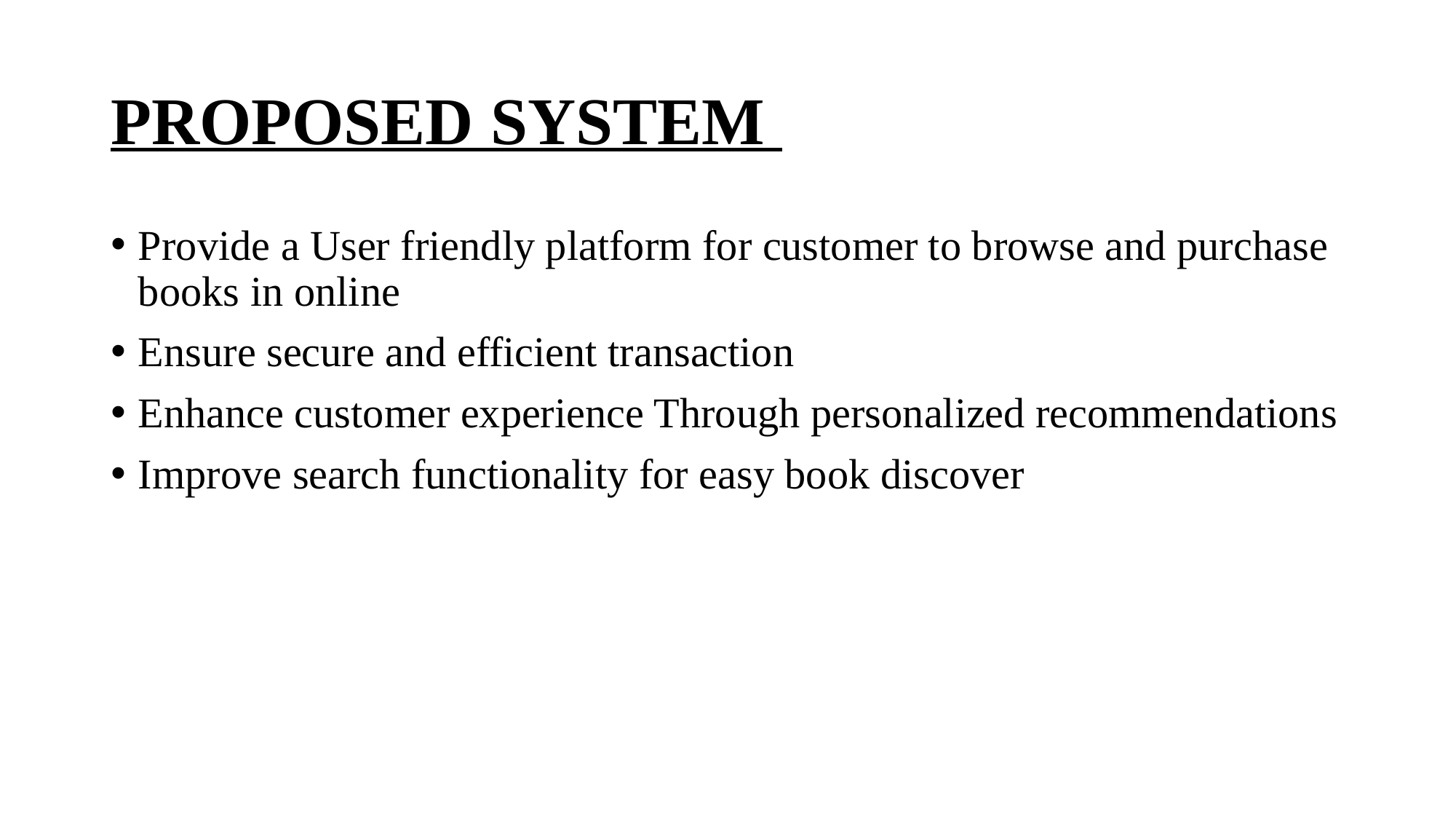

# PROPOSED SYSTEM
Provide a User friendly platform for customer to browse and purchase books in online
Ensure secure and efficient transaction
Enhance customer experience Through personalized recommendations
Improve search functionality for easy book discover